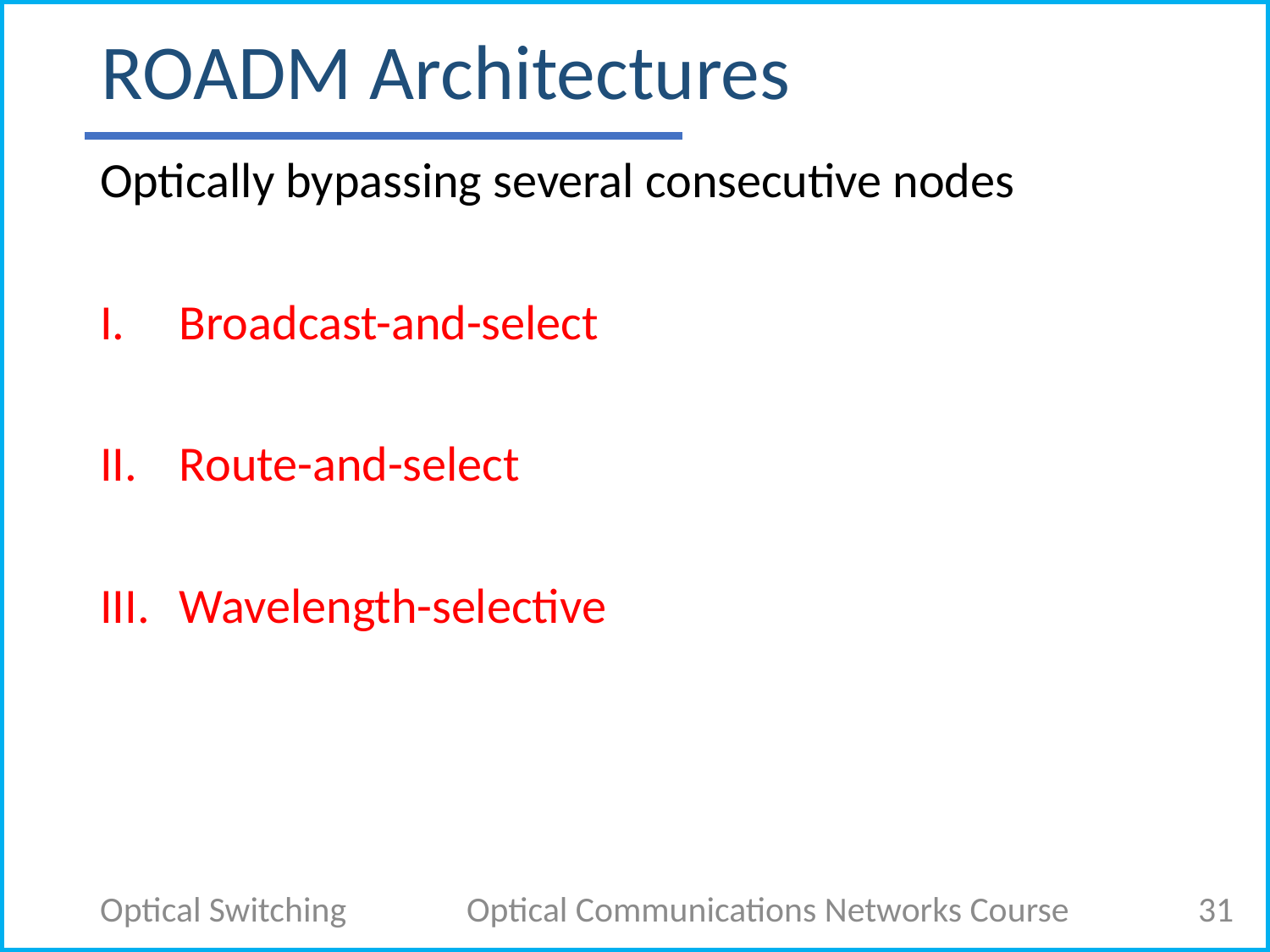

# ROADM Architectures
Optically bypassing several consecutive nodes

Broadcast-and-select

Route-and-select

Wavelength-selective
Optical Switching
Optical Communications Networks Course
31